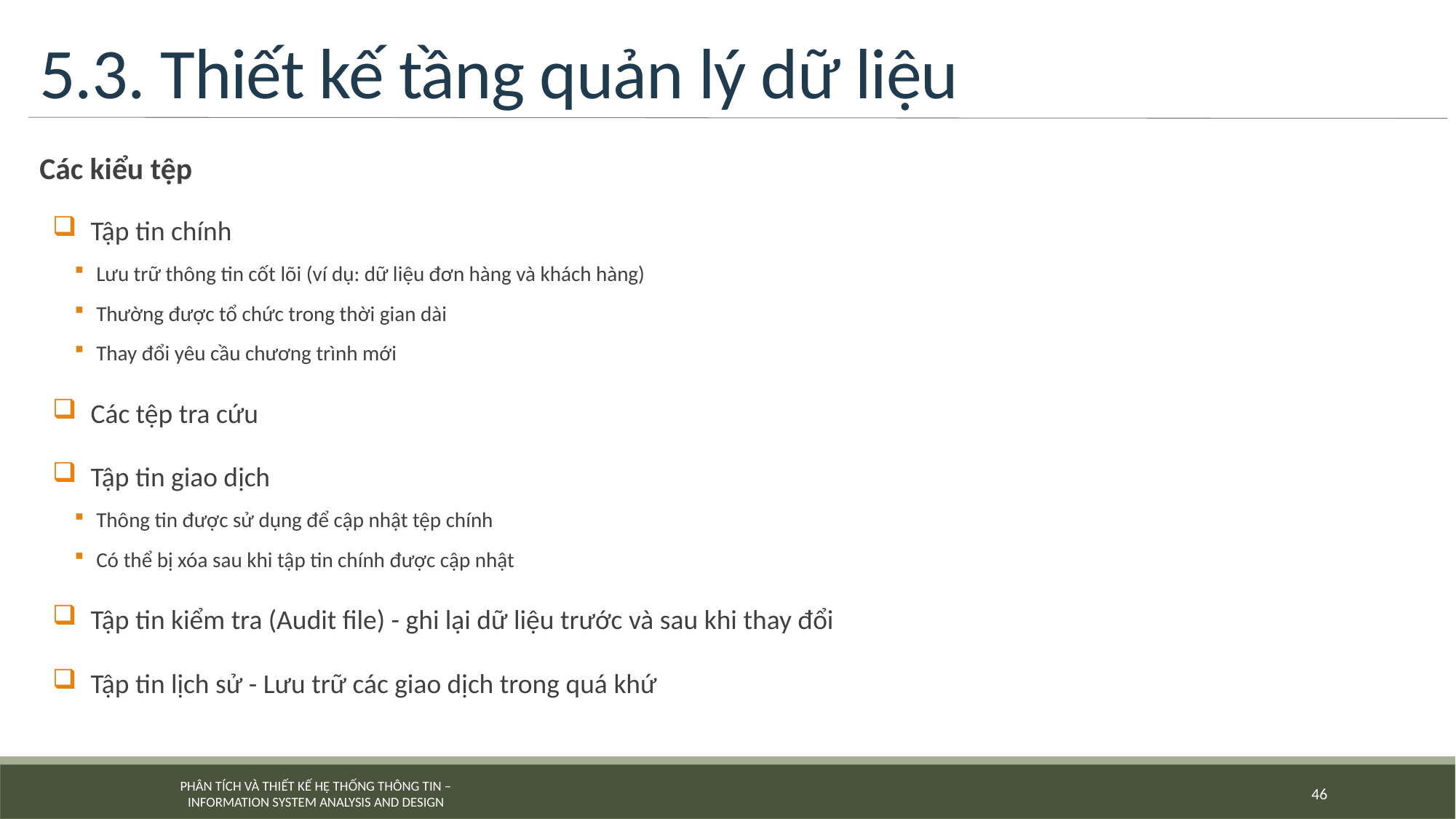

# 5.3. Thiết kế tầng quản lý dữ liệu
Các kiểu tệp
Tập tin chính
Lưu trữ thông tin cốt lõi (ví dụ: dữ liệu đơn hàng và khách hàng)
Thường được tổ chức trong thời gian dài
Thay đổi yêu cầu chương trình mới
Các tệp tra cứu
Tập tin giao dịch
Thông tin được sử dụng để cập nhật tệp chính
Có thể bị xóa sau khi tập tin chính được cập nhật
Tập tin kiểm tra (Audit file) - ghi lại dữ liệu trước và sau khi thay đổi
Tập tin lịch sử - Lưu trữ các giao dịch trong quá khứ

46